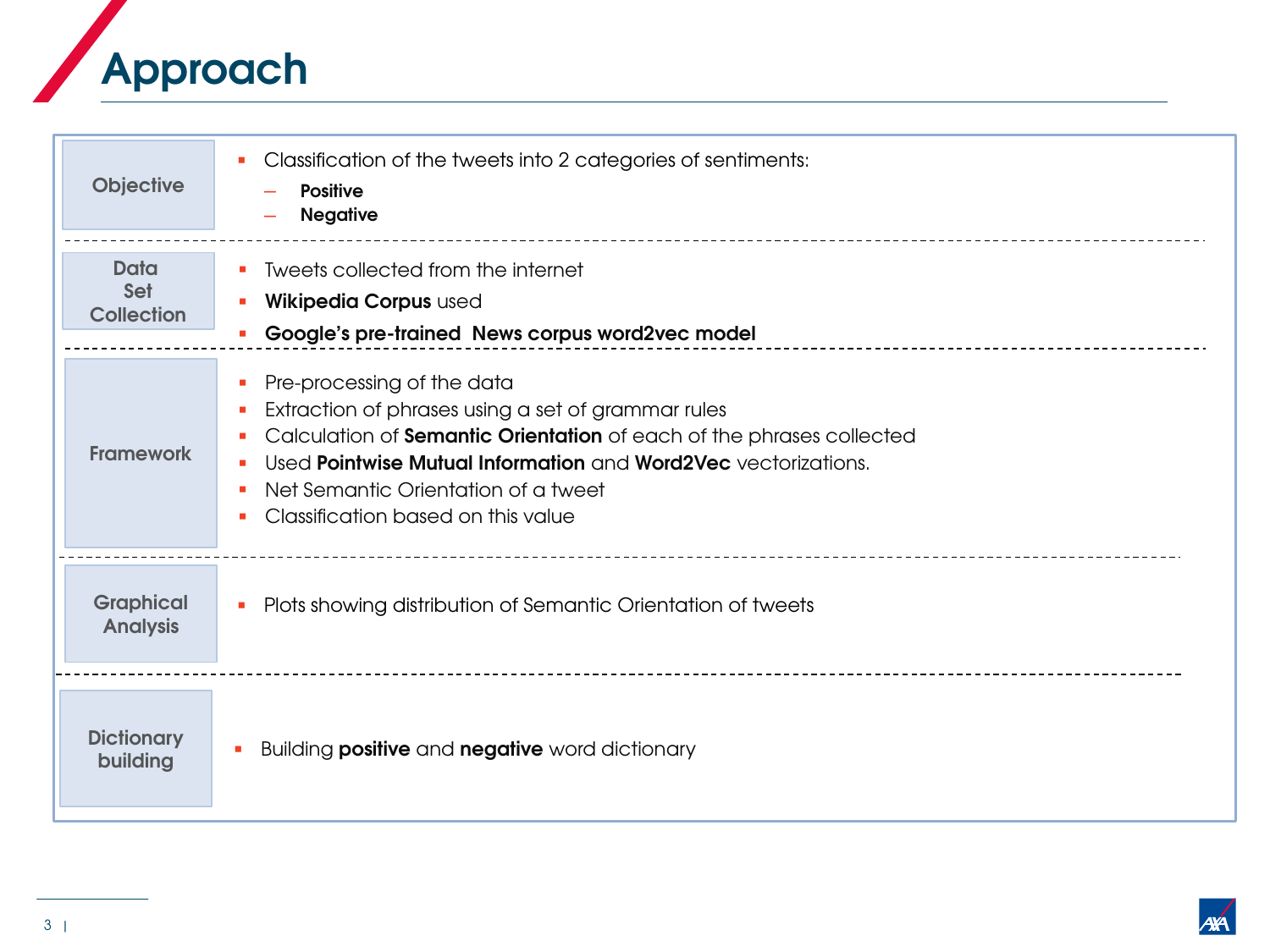

# Approach

Objective
Classification of the tweets into 2 categories of sentiments:
Positive
Negative
Data
Set Collection
Tweets collected from the internet
Wikipedia Corpus used
Google’s pre-trained  News corpus word2vec model
Framework
Pre-processing of the data
Extraction of phrases using a set of grammar rules
Calculation of Semantic Orientation of each of the phrases collected
Used Pointwise Mutual Information and Word2Vec vectorizations.
Net Semantic Orientation of a tweet
Classification based on this value

Graphical Analysis
Plots showing distribution of Semantic Orientation of tweets
Dictionary building

Building positive and negative word dictionary
3   |